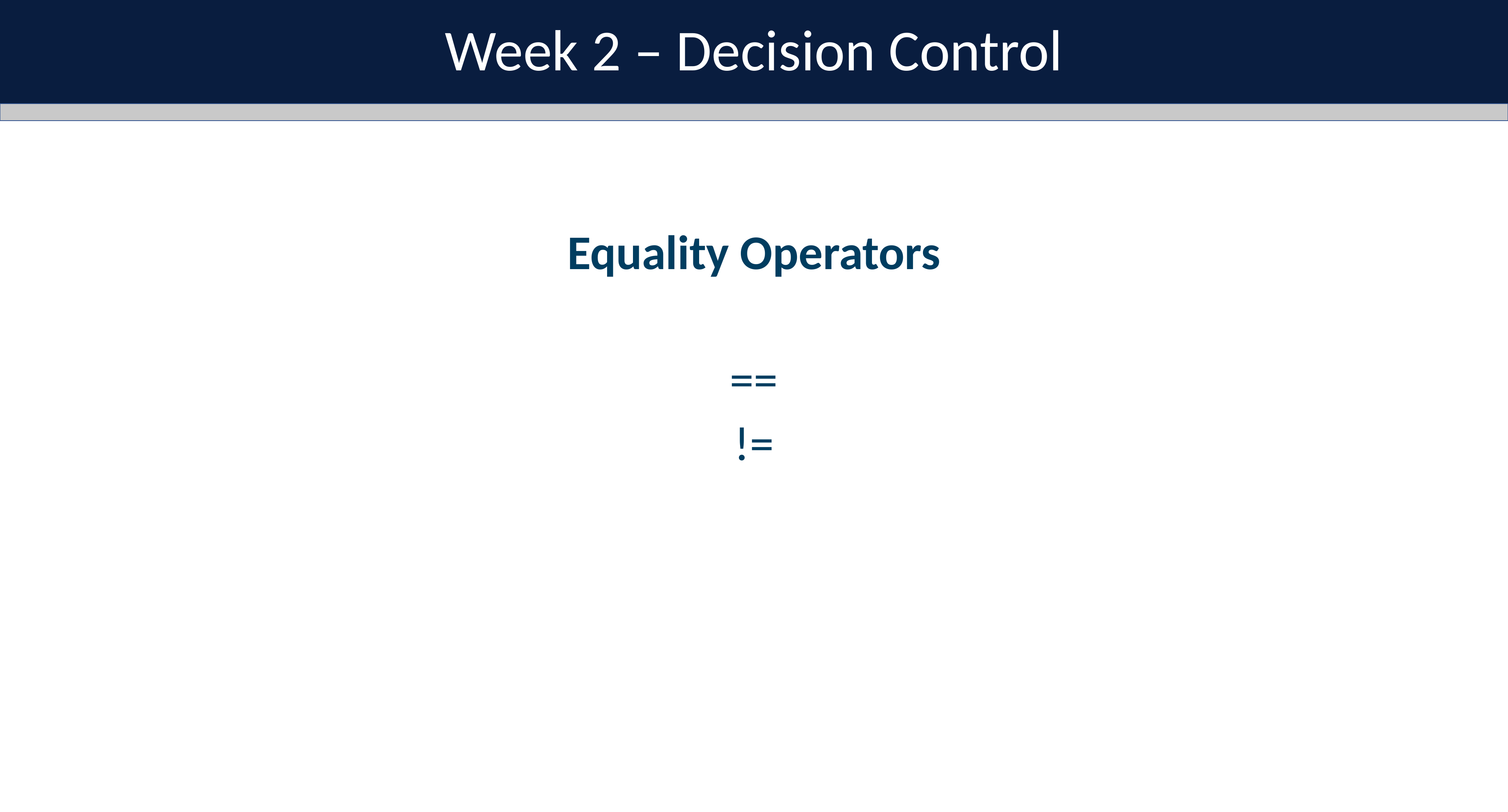

Week 2 – Decision Control

Equality Operators

==
!=